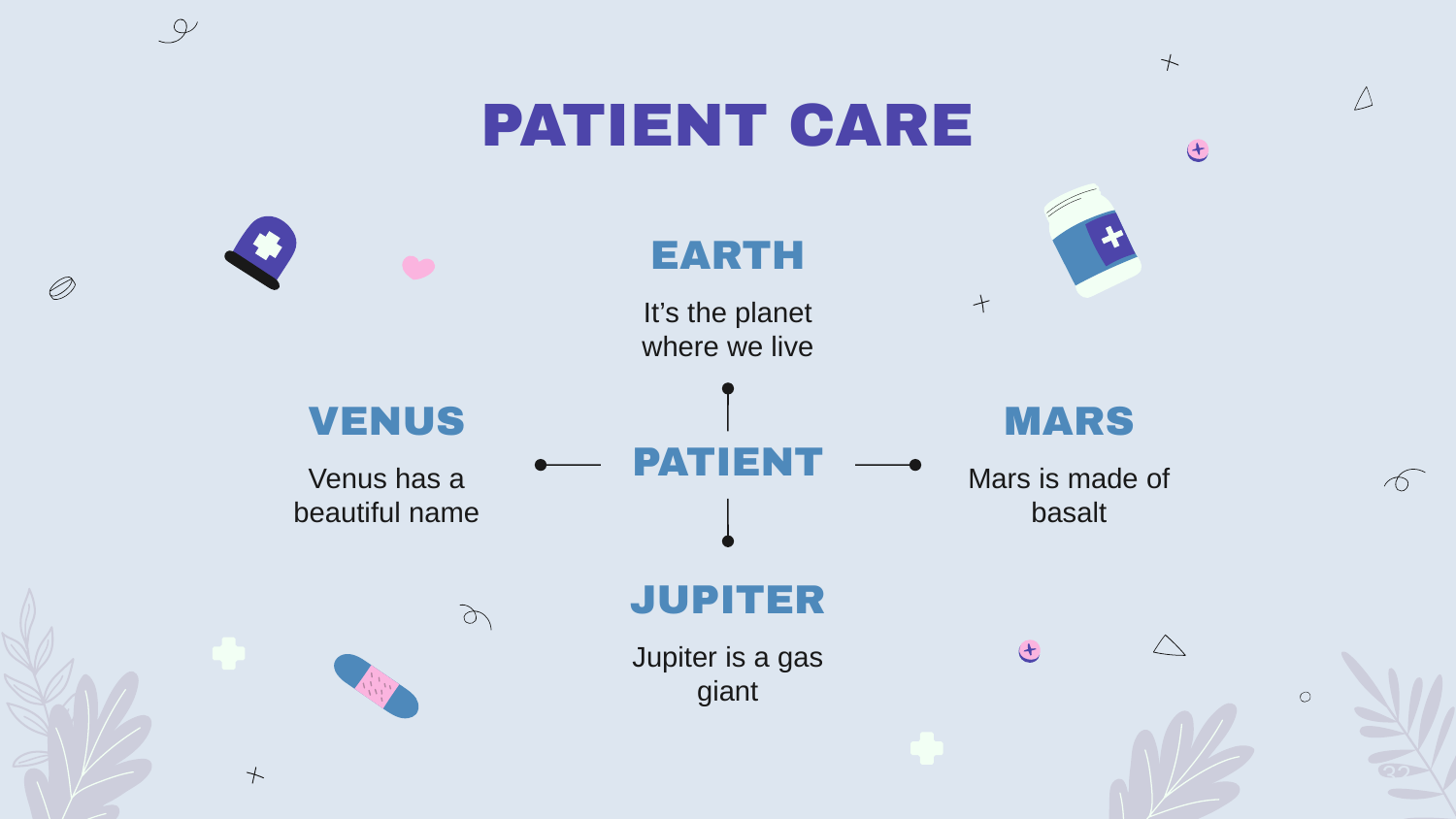

# PATIENT CARE

EARTH

It’s the planet where we live

VENUS
MARS
PATIENT
Venus has a beautiful name
Mars is made of basalt
JUPITER

Jupiter is a gas giant

32